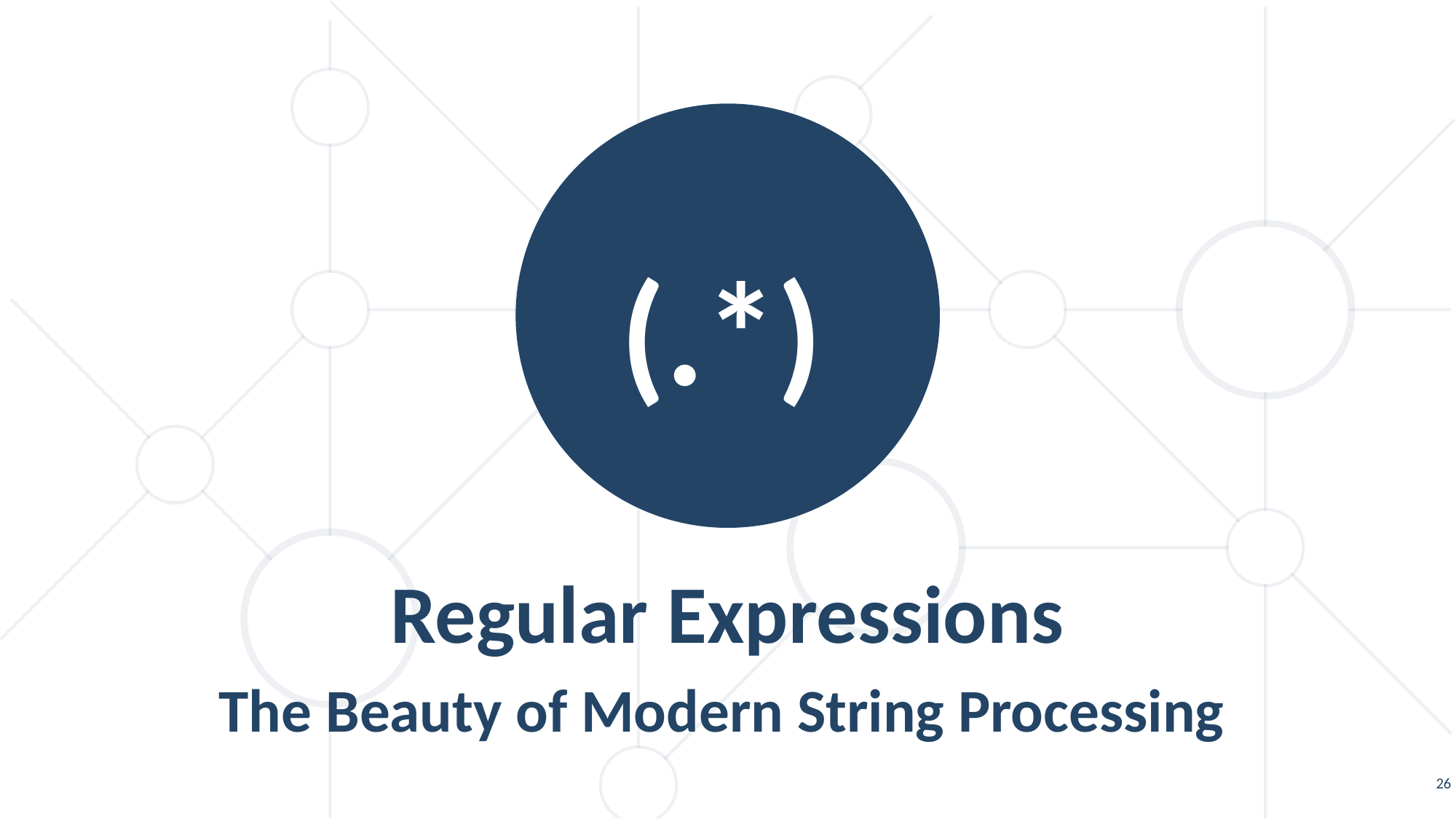

(.*)
Regular Expressions
The Beauty of Modern String Processing
26